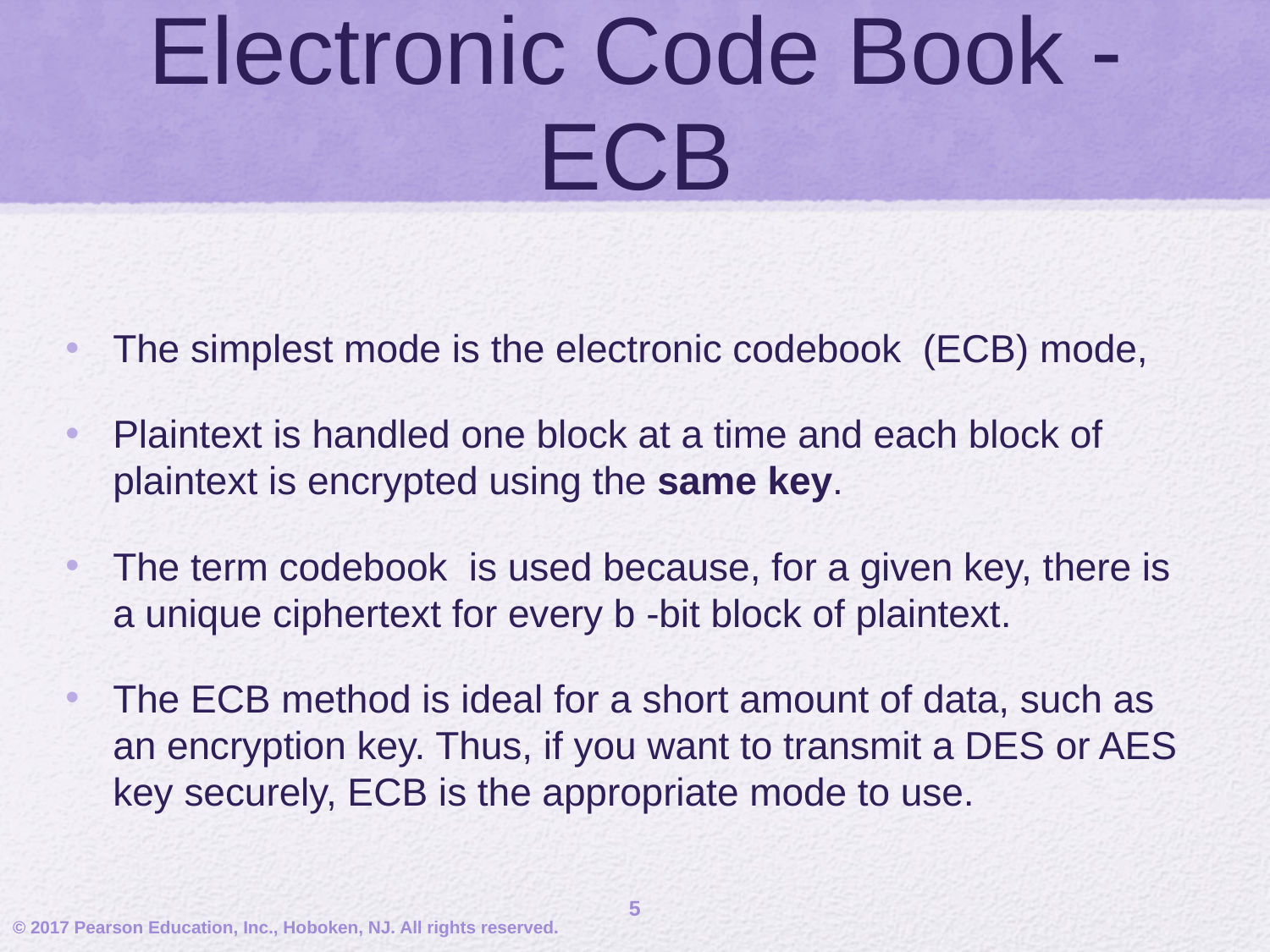

# Electronic Code Book -ECB
The simplest mode is the electronic codebook  (ECB) mode,
Plaintext is handled one block at a time and each block of plaintext is encrypted using the same key.
The term codebook  is used because, for a given key, there is a unique ciphertext for every b -bit block of plaintext.
The ECB method is ideal for a short amount of data, such as an encryption key. Thus, if you want to transmit a DES or AES key securely, ECB is the appropriate mode to use.

5
© 2017 Pearson Education, Inc., Hoboken, NJ. All rights reserved.